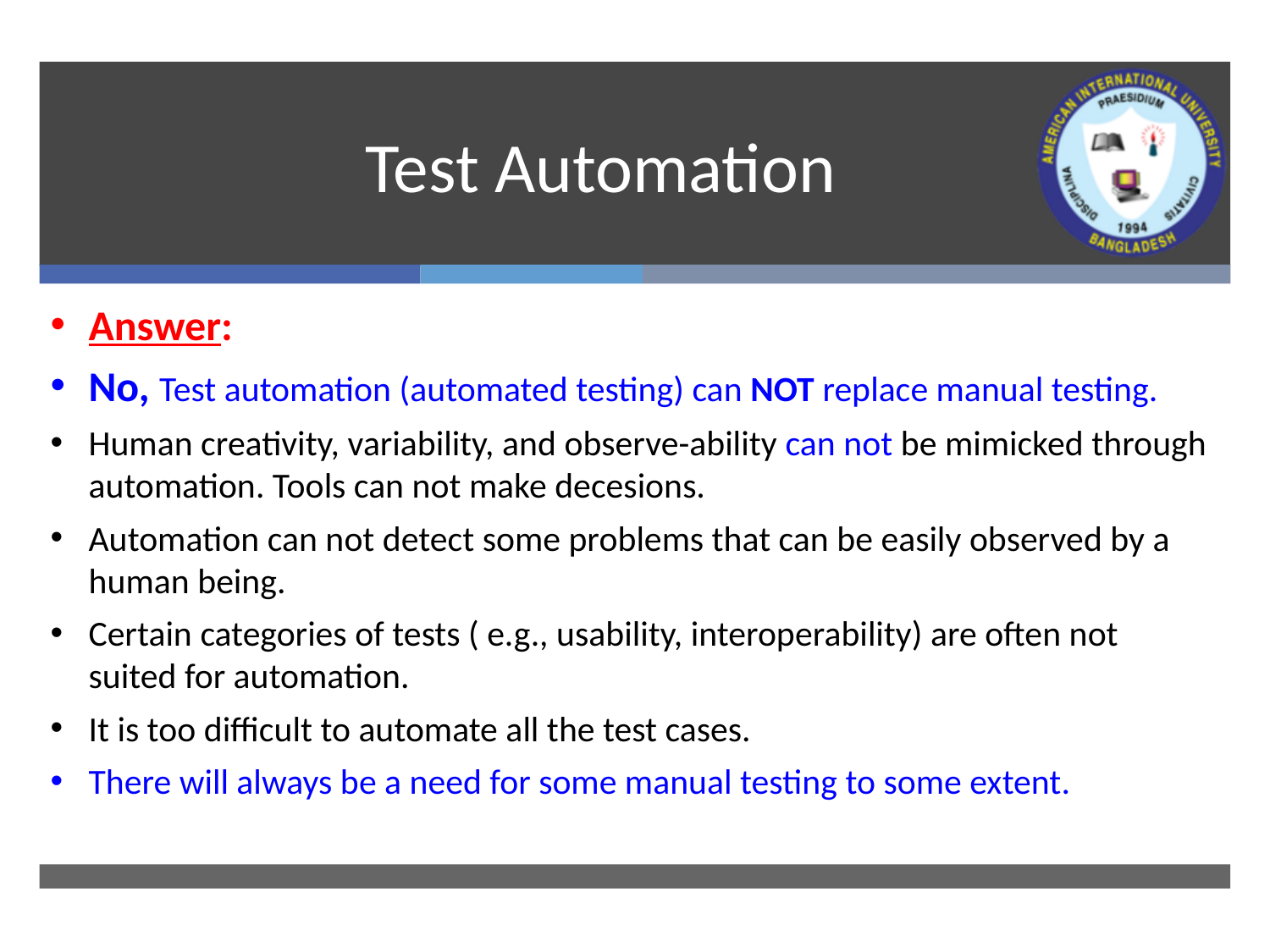

# Test Automation
Answer:
No, Test automation (automated testing) can NOT replace manual testing.
Human creativity, variability, and observe-ability can not be mimicked through automation. Tools can not make decesions.
Automation can not detect some problems that can be easily observed by a human being.
Certain categories of tests ( e.g., usability, interoperability) are often not suited for automation.
It is too difficult to automate all the test cases.
There will always be a need for some manual testing to some extent.